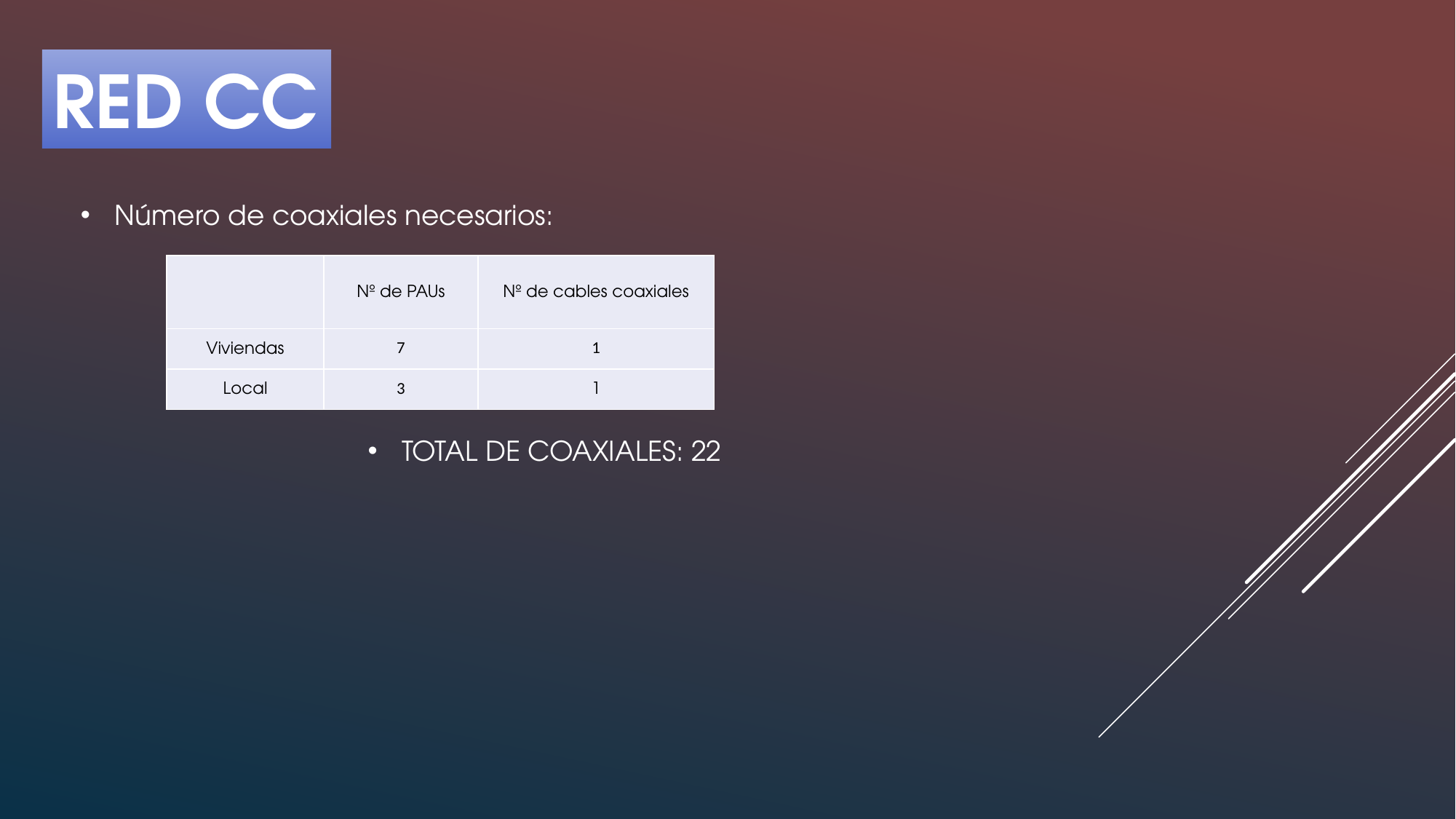

RED CC
Número de coaxiales necesarios:
|  | Nº de PAUs | Nº de cables coaxiales |
| --- | --- | --- |
| Viviendas | 7 | 1 |
| Local | 3 | 1 |
TOTAL DE COAXIALES: 22